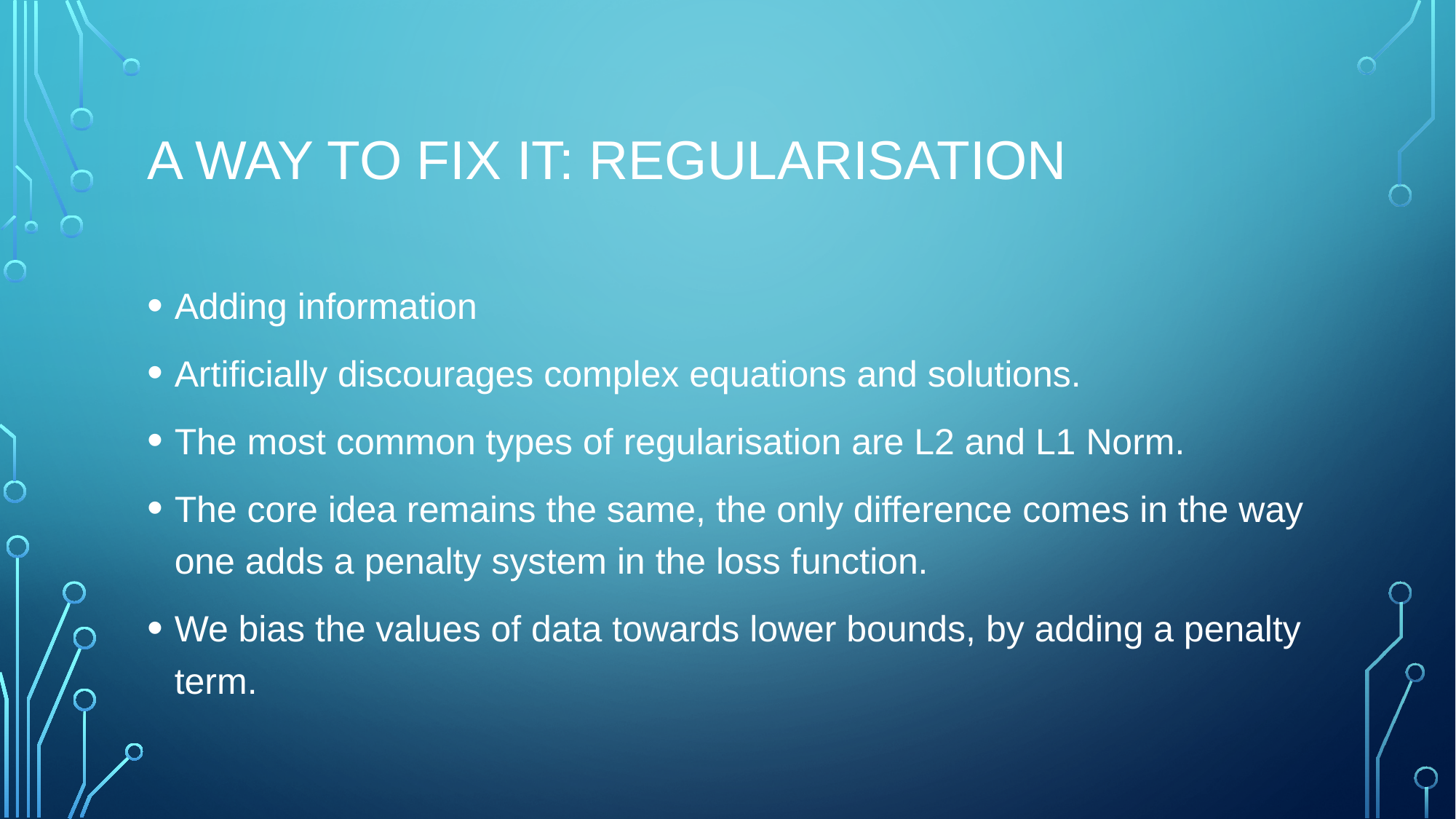

# A Way to fix it: Regularisation
Adding information
Artificially discourages complex equations and solutions.
The most common types of regularisation are L2 and L1 Norm.
The core idea remains the same, the only difference comes in the way one adds a penalty system in the loss function.
We bias the values of data towards lower bounds, by adding a penalty term.